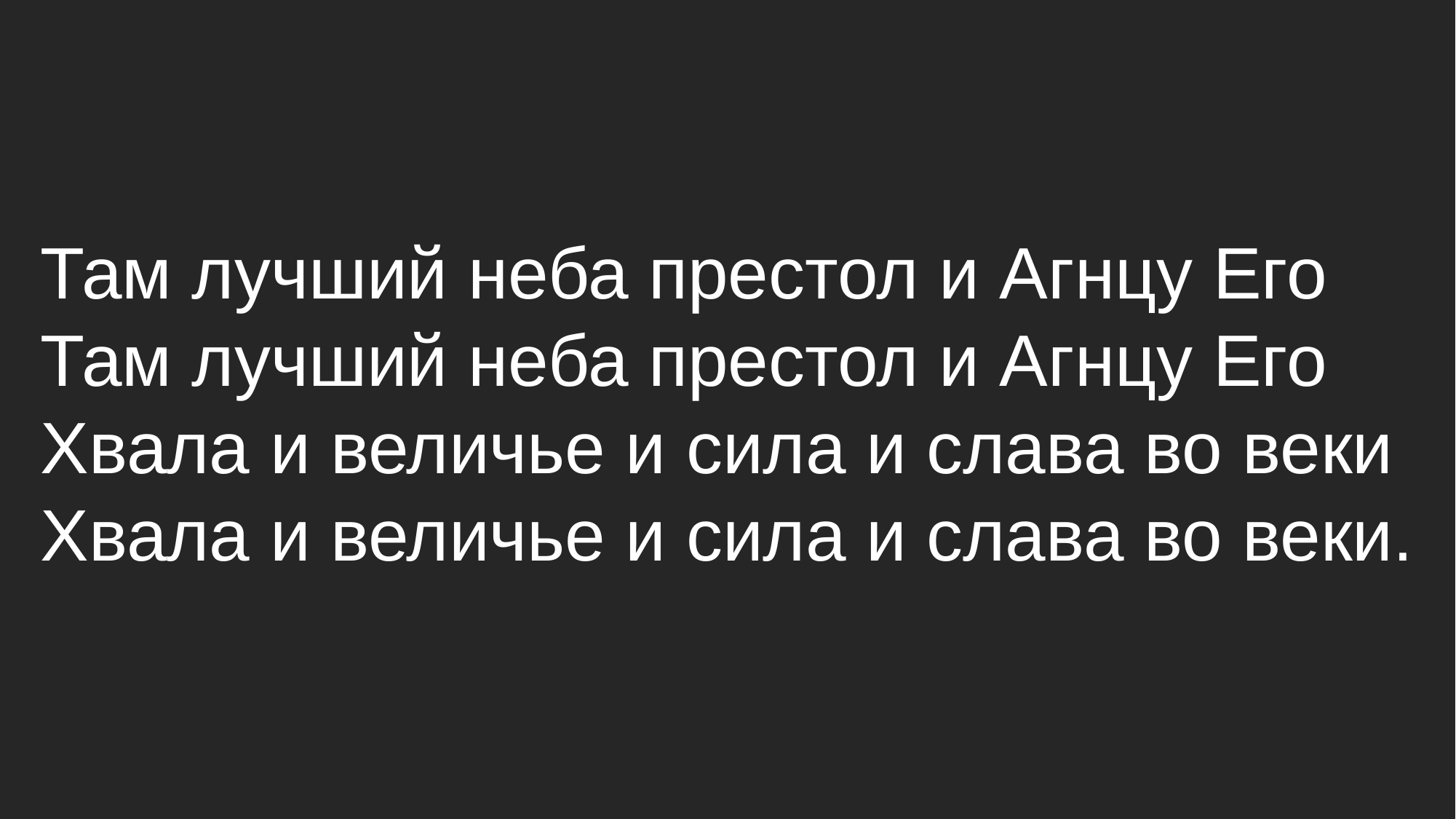

Там лучший неба престол и Агнцу Его
Там лучший неба престол и Агнцу Его
Хвала и величье и сила и слава во веки
Хвала и величье и сила и слава во веки.